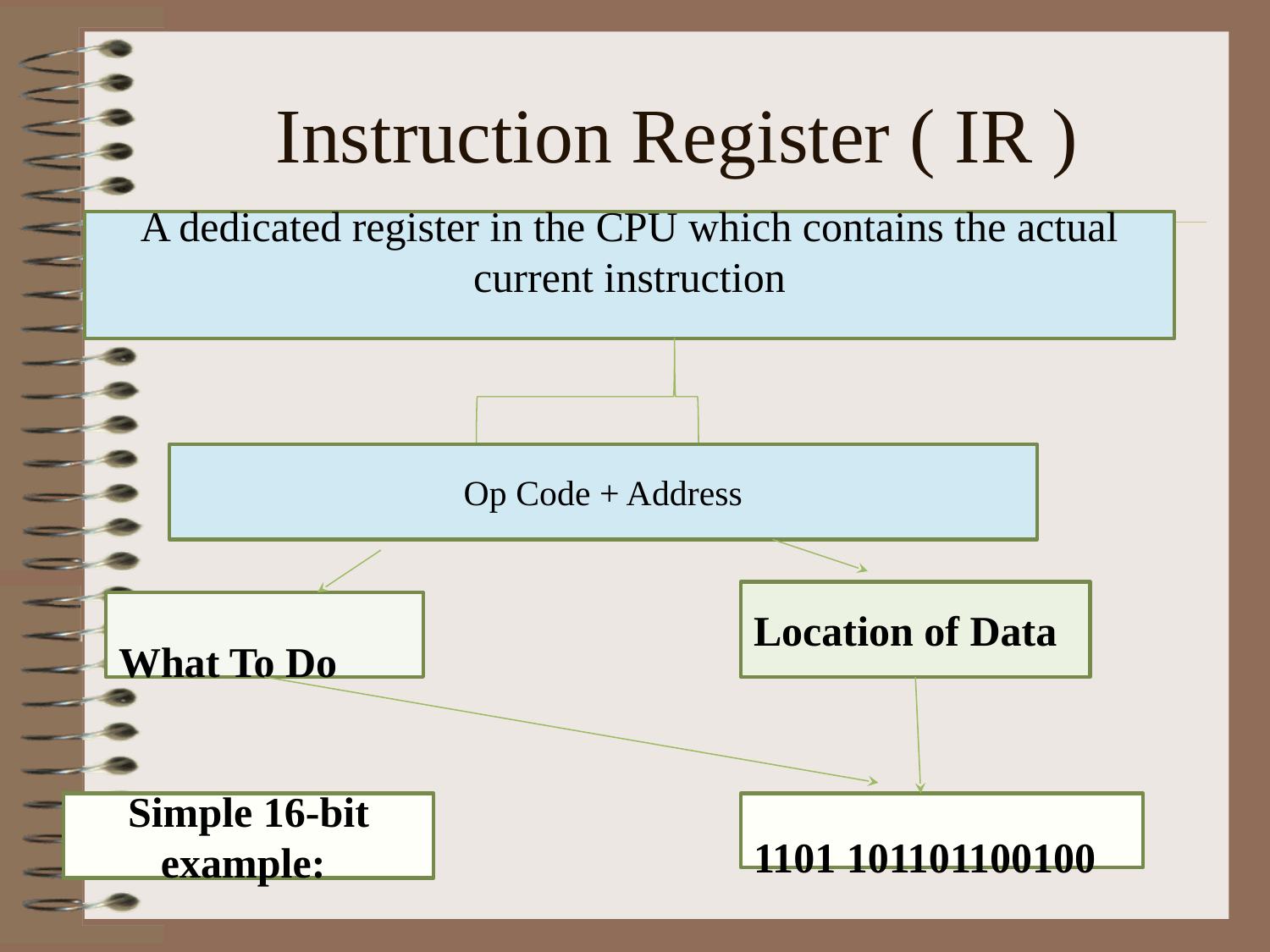

# Instruction Register ( IR )
A dedicated register in the CPU which contains the actual current instruction

Op Code + Address
Location of Data

What To Do

Simple 16-bit example:

1101 101101100100